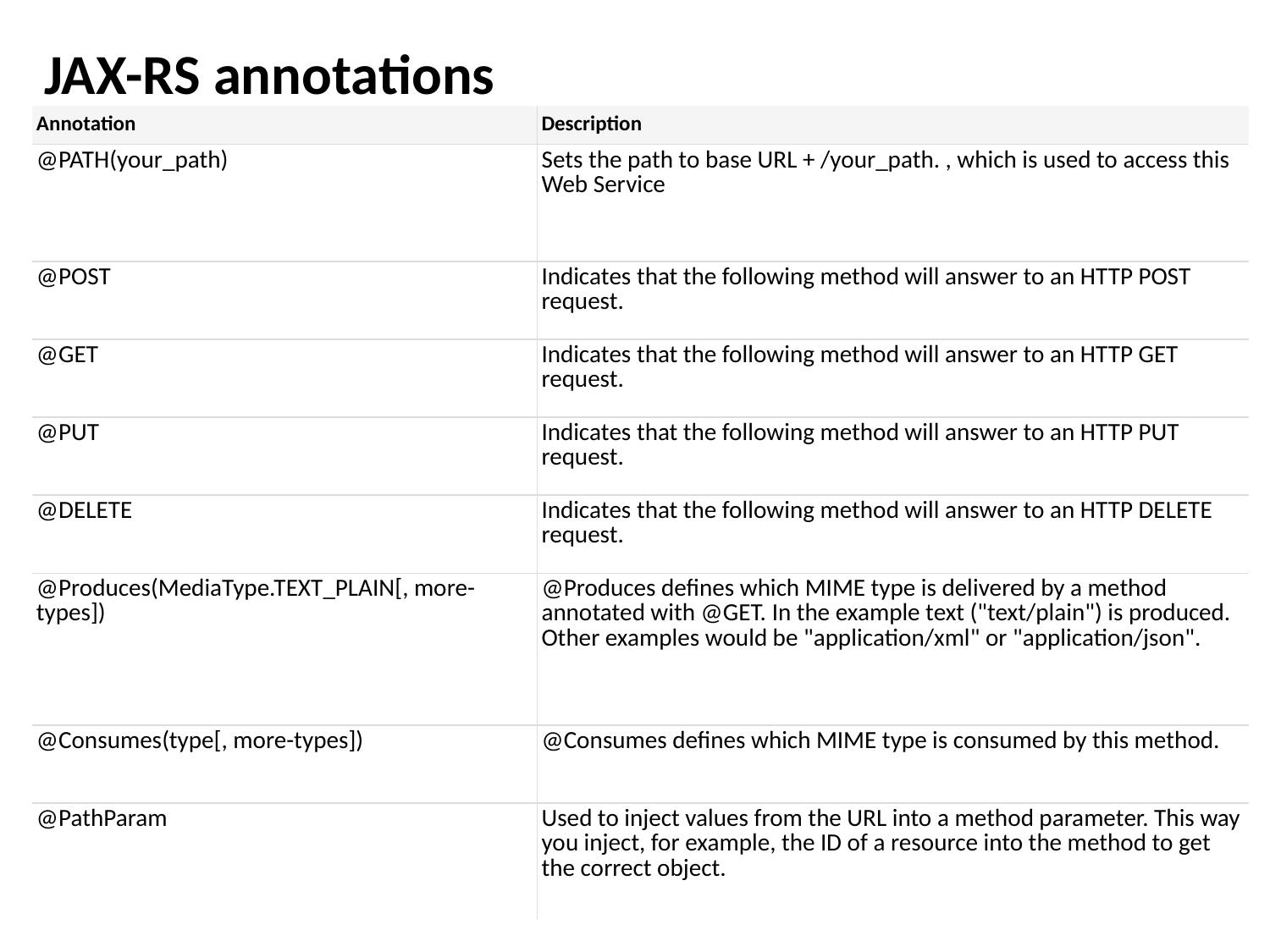

JAX-RS annotations

| Annotation | Description |
| --- | --- |
| @PATH(your\_path) | Sets the path to base URL + /your\_path. , which is used to access this Web Service |
| @POST | Indicates that the following method will answer to an HTTP POST request. |
| @GET | Indicates that the following method will answer to an HTTP GET request. |
| @PUT | Indicates that the following method will answer to an HTTP PUT request. |
| @DELETE | Indicates that the following method will answer to an HTTP DELETE request. |
| @Produces(MediaType.TEXT\_PLAIN[, more-types]) | @Produces defines which MIME type is delivered by a method annotated with @GET. In the example text ("text/plain") is produced. Other examples would be "application/xml" or "application/json". |
| @Consumes(type[, more-types]) | @Consumes defines which MIME type is consumed by this method. |
| @PathParam | Used to inject values from the URL into a method parameter. This way you inject, for example, the ID of a resource into the method to get the correct object. |